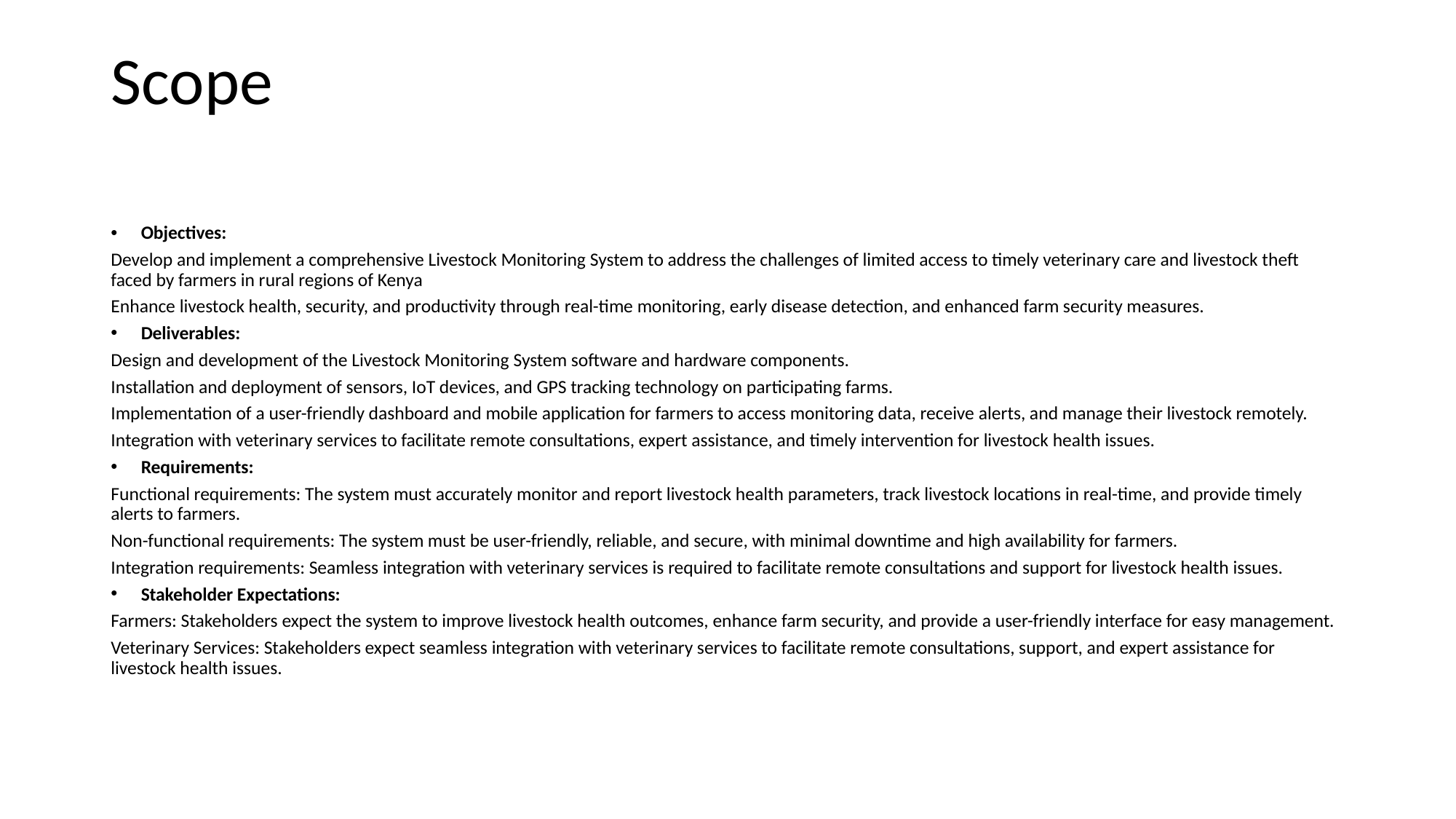

# Scope
Objectives:
Develop and implement a comprehensive Livestock Monitoring System to address the challenges of limited access to timely veterinary care and livestock theft faced by farmers in rural regions of Kenya
Enhance livestock health, security, and productivity through real-time monitoring, early disease detection, and enhanced farm security measures.
Deliverables:
Design and development of the Livestock Monitoring System software and hardware components.
Installation and deployment of sensors, IoT devices, and GPS tracking technology on participating farms.
Implementation of a user-friendly dashboard and mobile application for farmers to access monitoring data, receive alerts, and manage their livestock remotely.
Integration with veterinary services to facilitate remote consultations, expert assistance, and timely intervention for livestock health issues.
Requirements:
Functional requirements: The system must accurately monitor and report livestock health parameters, track livestock locations in real-time, and provide timely alerts to farmers.
Non-functional requirements: The system must be user-friendly, reliable, and secure, with minimal downtime and high availability for farmers.
Integration requirements: Seamless integration with veterinary services is required to facilitate remote consultations and support for livestock health issues.
Stakeholder Expectations:
Farmers: Stakeholders expect the system to improve livestock health outcomes, enhance farm security, and provide a user-friendly interface for easy management.
Veterinary Services: Stakeholders expect seamless integration with veterinary services to facilitate remote consultations, support, and expert assistance for livestock health issues.